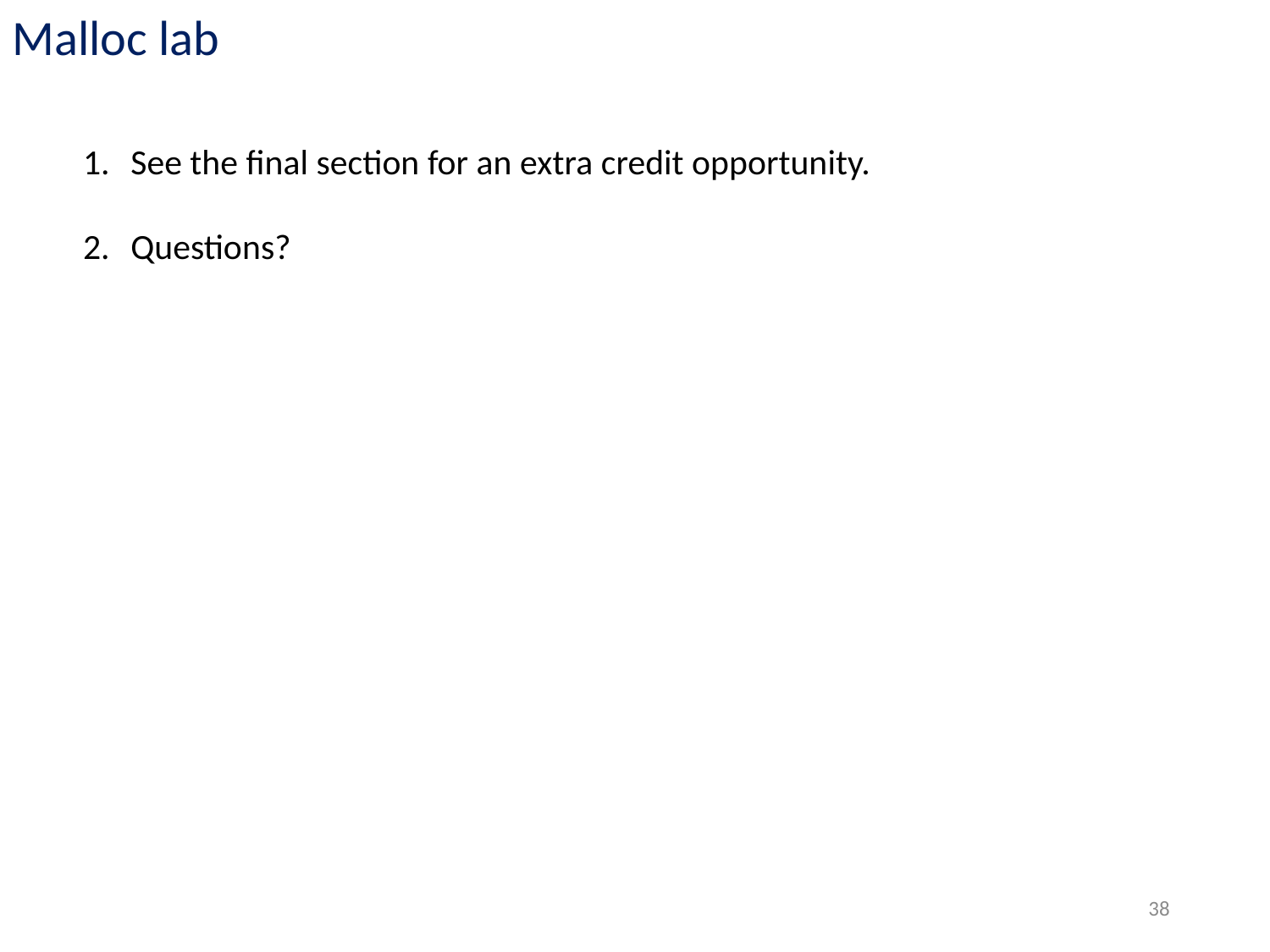

Malloc lab
See the final section for an extra credit opportunity.

Questions?
38